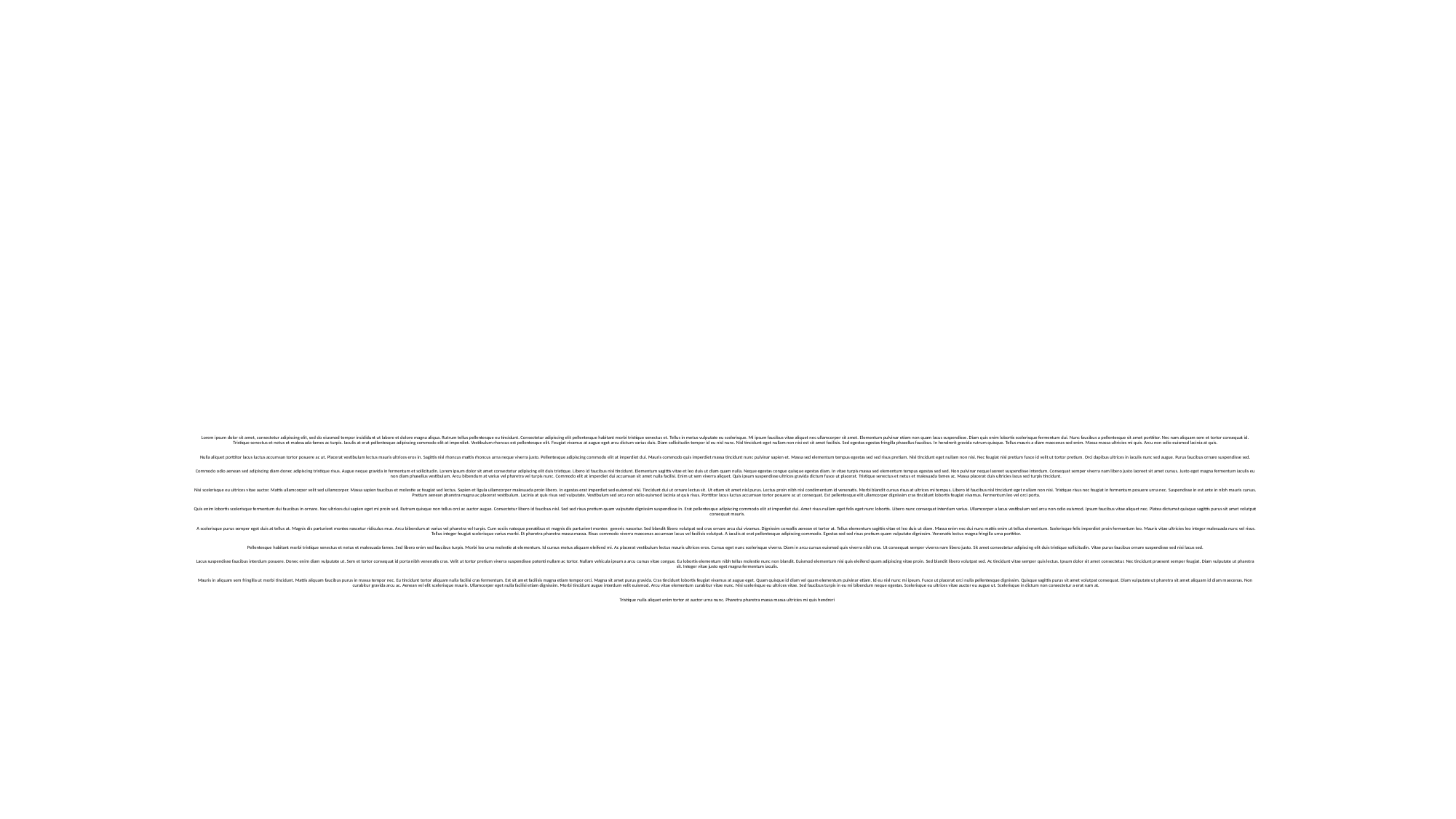

#
Lorem ipsum dolor sit amet, consectetur adipiscing elit, sed do eiusmod tempor incididunt ut labore et dolore magna aliqua. Rutrum tellus pellentesque eu tincidunt. Consectetur adipiscing elit pellentesque habitant morbi tristique senectus et. Tellus in metus vulputate eu scelerisque. Mi ipsum faucibus vitae aliquet nec ullamcorper sit amet. Elementum pulvinar etiam non quam lacus suspendisse. Diam quis enim lobortis scelerisque fermentum dui. Nunc faucibus a pellentesque sit amet porttitor. Nec nam aliquam sem et tortor consequat id. Tristique senectus et netus et malesuada fames ac turpis. Iaculis at erat pellentesque adipiscing commodo elit at imperdiet. Vestibulum rhoncus est pellentesque elit. Feugiat vivamus at augue eget arcu dictum varius duis. Diam sollicitudin tempor id eu nisl nunc. Nisl tincidunt eget nullam non nisi est sit amet facilisis. Sed egestas egestas fringilla phasellus faucibus. In hendrerit gravida rutrum quisque. Tellus mauris a diam maecenas sed enim. Massa massa ultricies mi quis. Arcu non odio euismod lacinia at quis.

Nulla aliquet porttitor lacus luctus accumsan tortor posuere ac ut. Placerat vestibulum lectus mauris ultrices eros in. Sagittis nisl rhoncus mattis rhoncus urna neque viverra justo. Pellentesque adipiscing commodo elit at imperdiet dui. Mauris commodo quis imperdiet massa tincidunt nunc pulvinar sapien et. Massa sed elementum tempus egestas sed sed risus pretium. Nisl tincidunt eget nullam non nisi. Nec feugiat nisl pretium fusce id velit ut tortor pretium. Orci dapibus ultrices in iaculis nunc sed augue. Purus faucibus ornare suspendisse sed.

Commodo odio aenean sed adipiscing diam donec adipiscing tristique risus. Augue neque gravida in fermentum et sollicitudin. Lorem ipsum dolor sit amet consectetur adipiscing elit duis tristique. Libero id faucibus nisl tincidunt. Elementum sagittis vitae et leo duis ut diam quam nulla. Neque egestas congue quisque egestas diam. In vitae turpis massa sed elementum tempus egestas sed sed. Non pulvinar neque laoreet suspendisse interdum. Consequat semper viverra nam libero justo laoreet sit amet cursus. Justo eget magna fermentum iaculis eu non diam phasellus vestibulum. Arcu bibendum at varius vel pharetra vel turpis nunc. Commodo elit at imperdiet dui accumsan sit amet nulla facilisi. Enim ut sem viverra aliquet. Quis ipsum suspendisse ultrices gravida dictum fusce ut placerat. Tristique senectus et netus et malesuada fames ac. Massa placerat duis ultricies lacus sed turpis tincidunt.

Nisi scelerisque eu ultrices vitae auctor. Mattis ullamcorper velit sed ullamcorper. Massa sapien faucibus et molestie ac feugiat sed lectus. Sapien et ligula ullamcorper malesuada proin libero. In egestas erat imperdiet sed euismod nisi. Tincidunt dui ut ornare lectus sit. Ut etiam sit amet nisl purus. Lectus proin nibh nisl condimentum id venenatis. Morbi blandit cursus risus at ultrices mi tempus. Libero id faucibus nisl tincidunt eget nullam non nisi. Tristique risus nec feugiat in fermentum posuere urna nec. Suspendisse in est ante in nibh mauris cursus. Pretium aenean pharetra magna ac placerat vestibulum. Lacinia at quis risus sed vulputate. Vestibulum sed arcu non odio euismod lacinia at quis risus. Porttitor lacus luctus accumsan tortor posuere ac ut consequat. Est pellentesque elit ullamcorper dignissim cras tincidunt lobortis feugiat vivamus. Fermentum leo vel orci porta.

Quis enim lobortis scelerisque fermentum dui faucibus in ornare. Nec ultrices dui sapien eget mi proin sed. Rutrum quisque non tellus orci ac auctor augue. Consectetur libero id faucibus nisl. Sed sed risus pretium quam vulputate dignissim suspendisse in. Erat pellentesque adipiscing commodo elit at imperdiet dui. Amet risus nullam eget felis eget nunc lobortis. Libero nunc consequat interdum varius. Ullamcorper a lacus vestibulum sed arcu non odio euismod. Ipsum faucibus vitae aliquet nec. Platea dictumst quisque sagittis purus sit amet volutpat consequat mauris.

A scelerisque purus semper eget duis at tellus at. Magnis dis parturient montes nascetur ridiculus mus. Arcu bibendum at varius vel pharetra vel turpis. Cum sociis natoque penatibus et magnis dis parturient montes generic nascetur. Sed blandit libero volutpat sed cras ornare arcu dui vivamus. Dignissim convallis aenean et tortor at. Tellus elementum sagittis vitae et leo duis ut diam. Massa enim nec dui nunc mattis enim ut tellus elementum. Scelerisque felis imperdiet proin fermentum leo. Mauris vitae ultricies leo integer malesuada nunc vel risus. Tellus integer feugiat scelerisque varius morbi. Et pharetra pharetra massa massa. Risus commodo viverra maecenas accumsan lacus vel facilisis volutpat. A iaculis at erat pellentesque adipiscing commodo. Egestas sed sed risus pretium quam vulputate dignissim. Venenatis lectus magna fringilla urna porttitor.

Pellentesque habitant morbi tristique senectus et netus et malesuada fames. Sed libero enim sed faucibus turpis. Morbi leo urna molestie at elementum. Id cursus metus aliquam eleifend mi. Ac placerat vestibulum lectus mauris ultrices eros. Cursus eget nunc scelerisque viverra. Diam in arcu cursus euismod quis viverra nibh cras. Ut consequat semper viverra nam libero justo. Sit amet consectetur adipiscing elit duis tristique sollicitudin. Vitae purus faucibus ornare suspendisse sed nisi lacus sed.

Lacus suspendisse faucibus interdum posuere. Donec enim diam vulputate ut. Sem et tortor consequat id porta nibh venenatis cras. Velit ut tortor pretium viverra suspendisse potenti nullam ac tortor. Nullam vehicula ipsum a arcu cursus vitae congue. Eu lobortis elementum nibh tellus molestie nunc non blandit. Euismod elementum nisi quis eleifend quam adipiscing vitae proin. Sed blandit libero volutpat sed. Ac tincidunt vitae semper quis lectus. Ipsum dolor sit amet consectetur. Nec tincidunt praesent semper feugiat. Diam vulputate ut pharetra sit. Integer vitae justo eget magna fermentum iaculis.

Mauris in aliquam sem fringilla ut morbi tincidunt. Mattis aliquam faucibus purus in massa tempor nec. Eu tincidunt tortor aliquam nulla facilisi cras fermentum. Est sit amet facilisis magna etiam tempor orci. Magna sit amet purus gravida. Cras tincidunt lobortis feugiat vivamus at augue eget. Quam quisque id diam vel quam elementum pulvinar etiam. Id eu nisl nunc mi ipsum. Fusce ut placerat orci nulla pellentesque dignissim. Quisque sagittis purus sit amet volutpat consequat. Diam vulputate ut pharetra sit amet aliquam id diam maecenas. Non curabitur gravida arcu ac. Aenean vel elit scelerisque mauris. Ullamcorper eget nulla facilisi etiam dignissim. Morbi tincidunt augue interdum velit euismod. Arcu vitae elementum curabitur vitae nunc. Nisi scelerisque eu ultrices vitae. Sed faucibus turpis in eu mi bibendum neque egestas. Scelerisque eu ultrices vitae auctor eu augue ut. Scelerisque in dictum non consectetur a erat nam at.

Tristique nulla aliquet enim tortor at auctor urna nunc. Pharetra pharetra massa massa ultricies mi quis hendreri